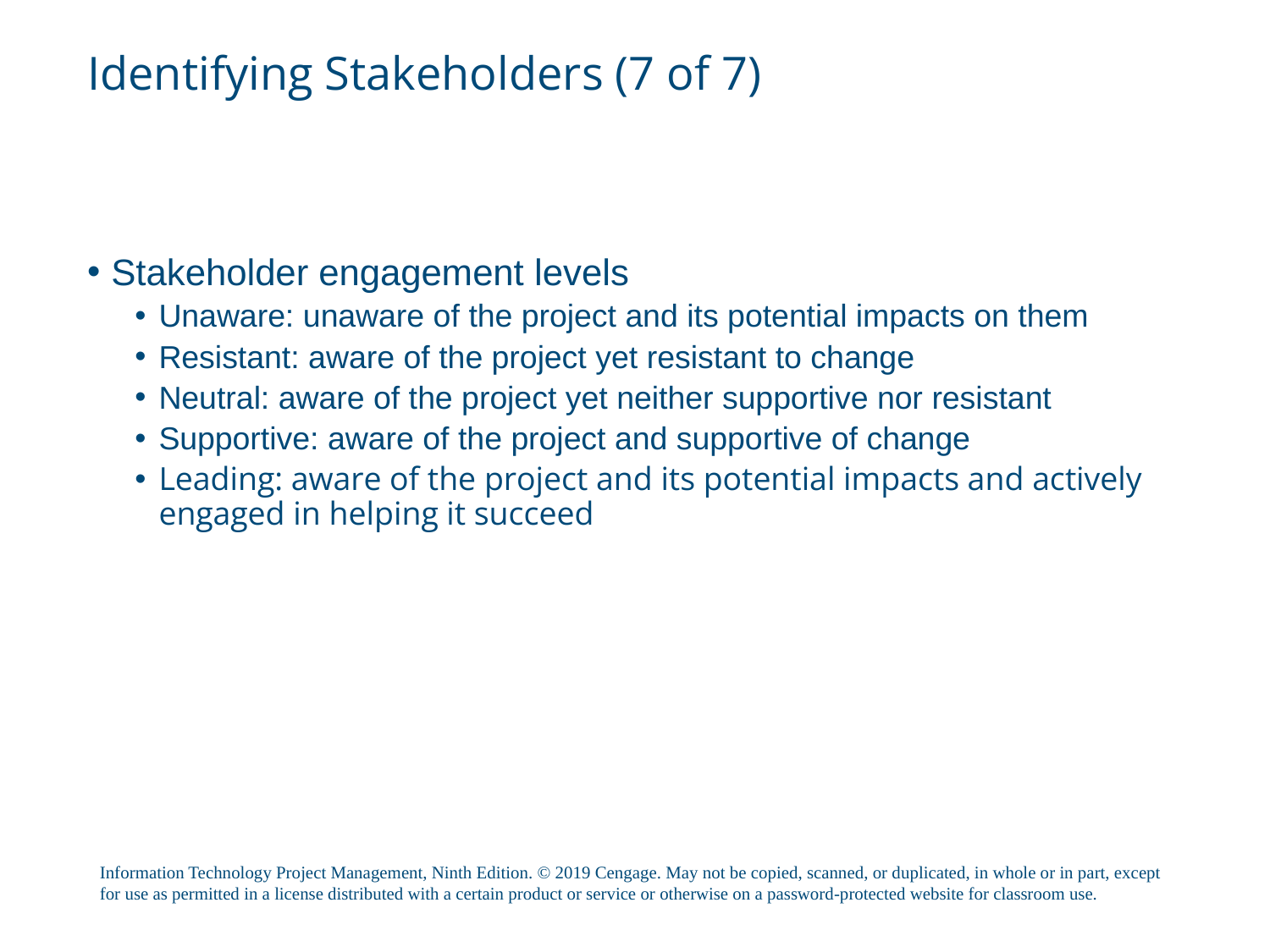

# Identifying Stakeholders (7 of 7)
Stakeholder engagement levels
Unaware: unaware of the project and its potential impacts on them
Resistant: aware of the project yet resistant to change
Neutral: aware of the project yet neither supportive nor resistant
Supportive: aware of the project and supportive of change
Leading: aware of the project and its potential impacts and actively engaged in helping it succeed
Information Technology Project Management, Ninth Edition. © 2019 Cengage. May not be copied, scanned, or duplicated, in whole or in part, except for use as permitted in a license distributed with a certain product or service or otherwise on a password-protected website for classroom use.